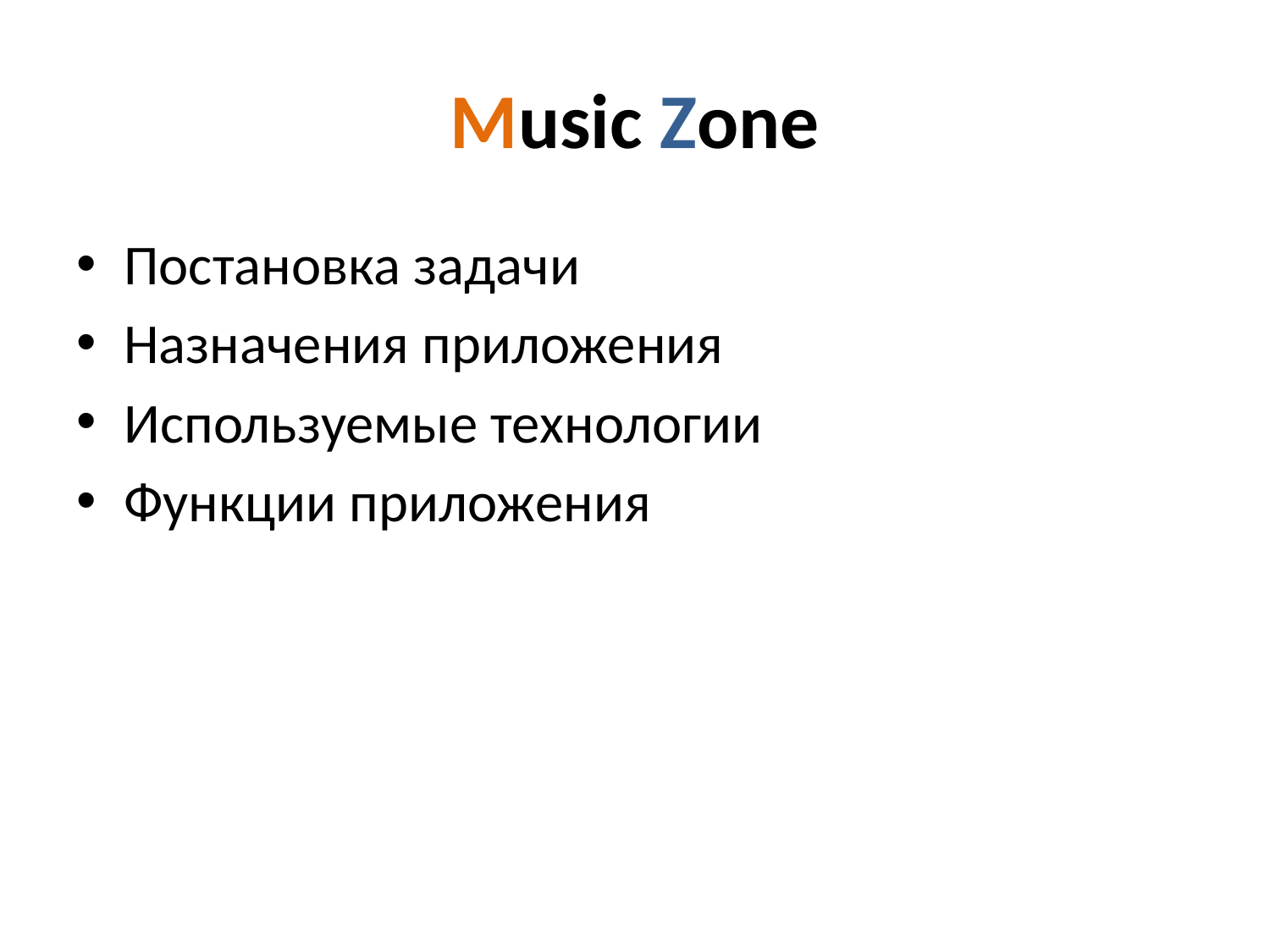

# Music Zone
Постановка задачи
Назначения приложения
Используемые технологии
Функции приложения